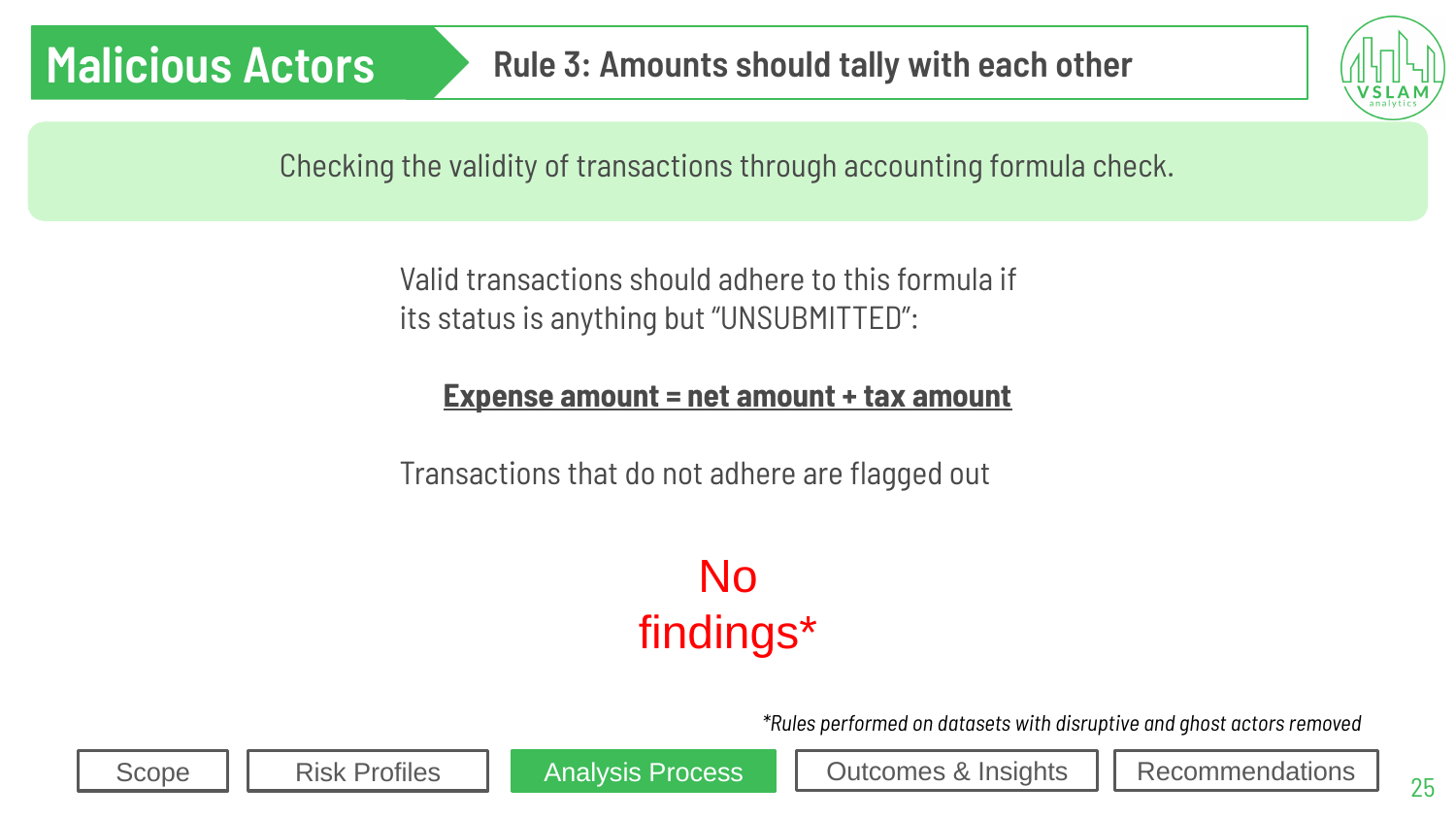

Rule 3: Amounts should tally with each other
Malicious Actors

Checking the validity of transactions through accounting formula check.
Valid transactions should adhere to this formula if its status is anything but “UNSUBMITTED”:

Expense amount = net amount + tax amount

Transactions that do not adhere are flagged out
No findings*
*Rules performed on datasets with disruptive and ghost actors removed
Analysis Process
25